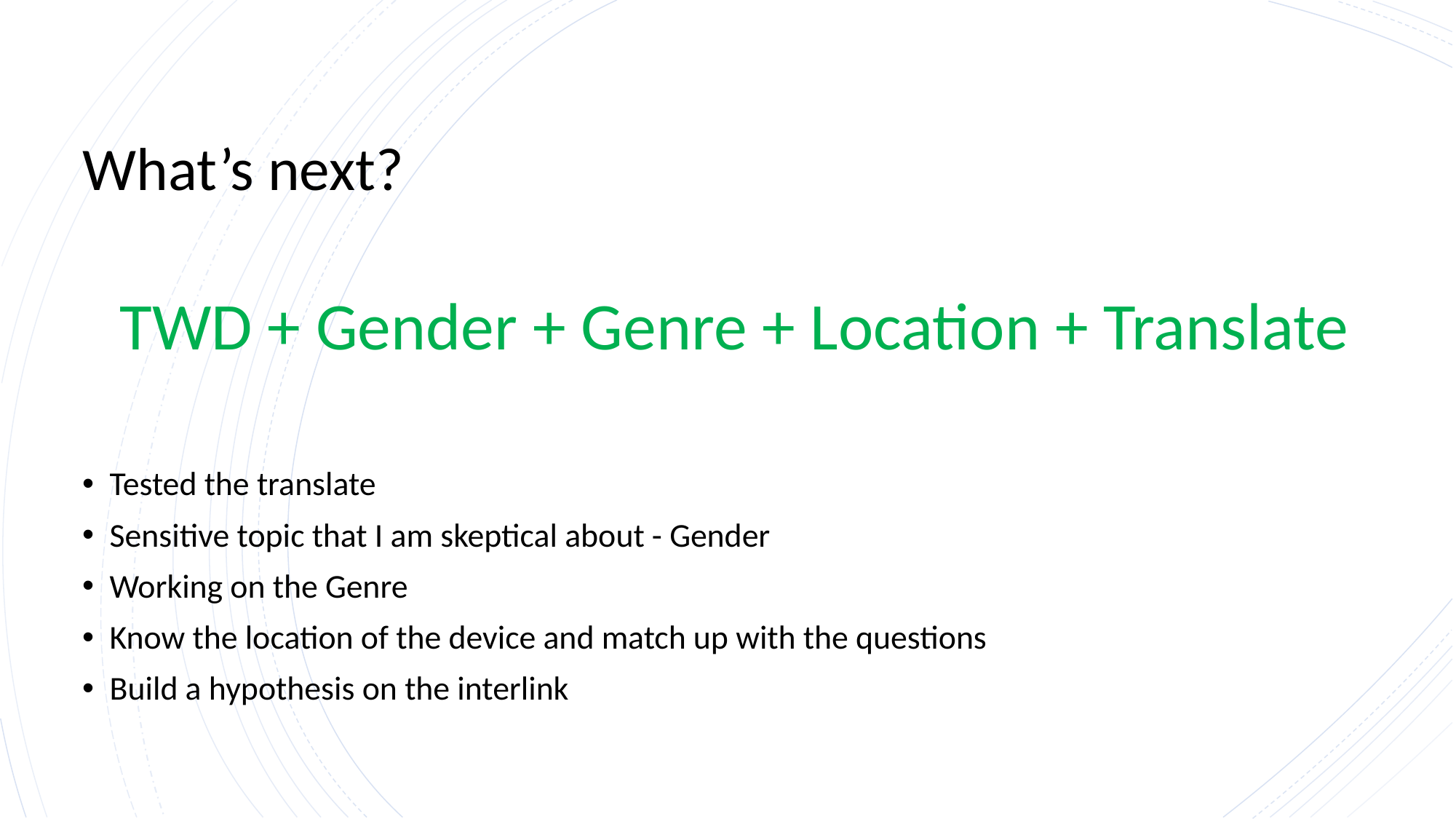

# What’s next?
TWD + Gender + Genre + Location + Translate

Tested the translate
Sensitive topic that I am skeptical about - Gender
Working on the Genre
Know the location of the device and match up with the questions
Build a hypothesis on the interlink